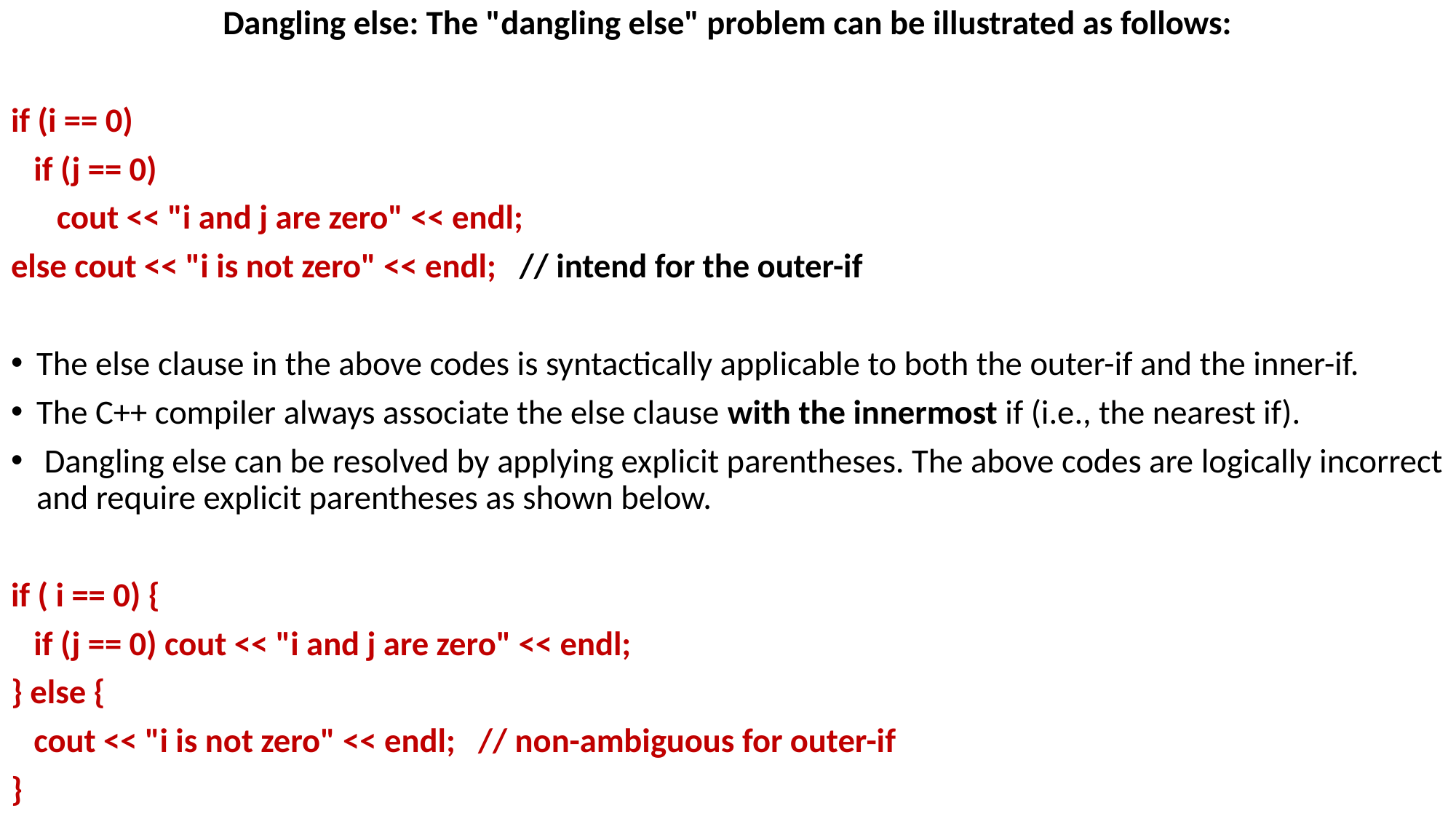

Dangling else: The "dangling else" problem can be illustrated as follows:

if (i == 0)
   if (j == 0)
      cout << "i and j are zero" << endl;
else cout << "i is not zero" << endl;   // intend for the outer-if

The else clause in the above codes is syntactically applicable to both the outer-if and the inner-if.
The C++ compiler always associate the else clause with the innermost if (i.e., the nearest if).
 Dangling else can be resolved by applying explicit parentheses. The above codes are logically incorrect and require explicit parentheses as shown below.

if ( i == 0) {
   if (j == 0) cout << "i and j are zero" << endl;
} else {
   cout << "i is not zero" << endl;   // non-ambiguous for outer-if
}